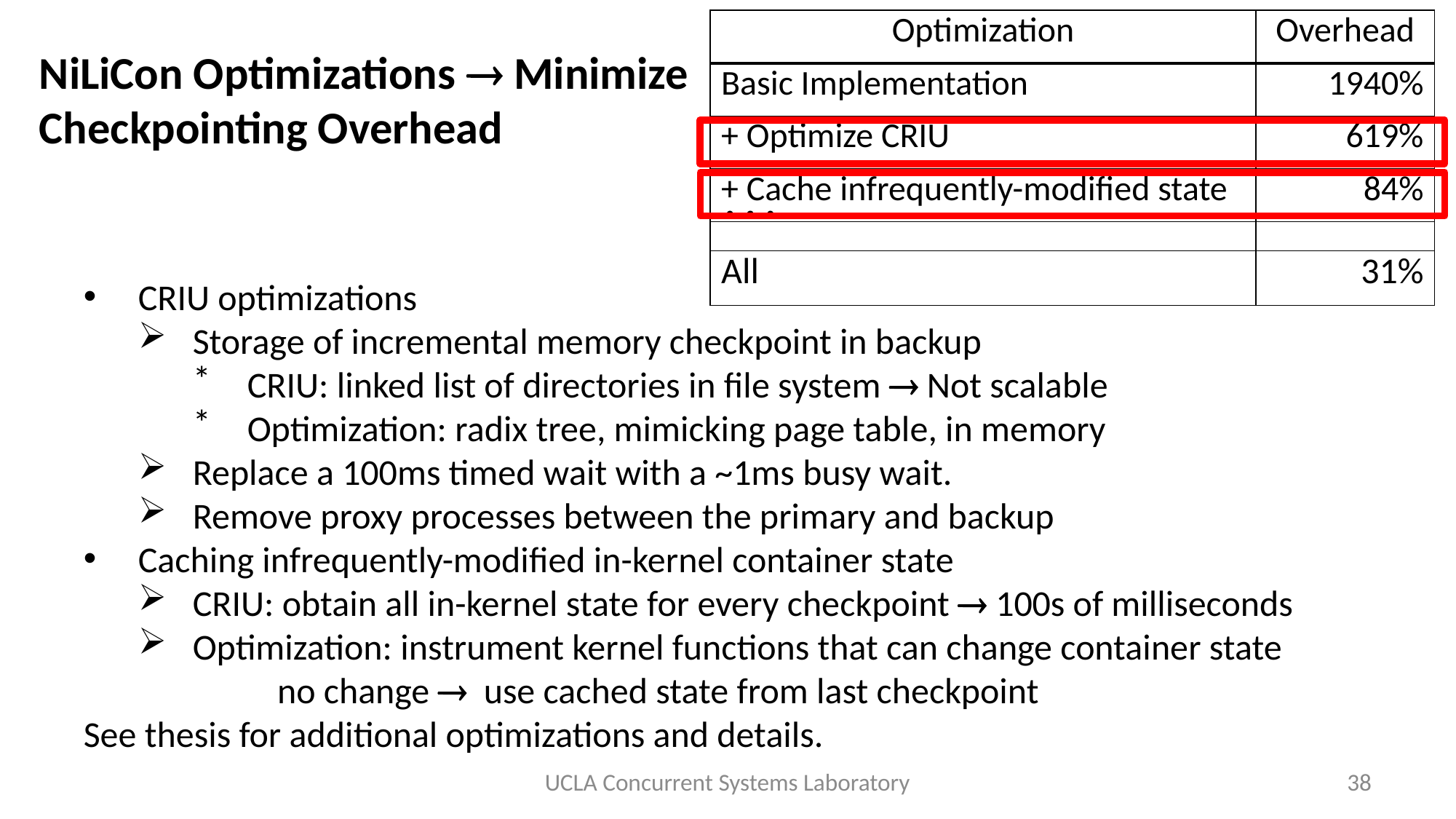

# NiLiCon Optimizations → Minimize Checkpointing Overhead
| Optimization | Overhead |
| --- | --- |
| Basic Implementation | 1940% |
| + Optimize CRIU | 619% |
| + Cache infrequently-modified state | 84% |
| … |  |
| All | 31% |

CRIU optimizations
Storage of incremental memory checkpoint in backup
CRIU: linked list of directories in file system → Not scalable
Optimization: radix tree, mimicking page table, in memory
Replace a 100ms timed wait with a ~1ms busy wait.
Remove proxy processes between the primary and backup
Caching infrequently-modified in-kernel container state
CRIU: obtain all in-kernel state for every checkpoint → 100s of milliseconds
Optimization: instrument kernel functions that can change container state
                 no change →  use cached state from last checkpoint
See thesis for additional optimizations and details.
UCLA Concurrent Systems Laboratory
38